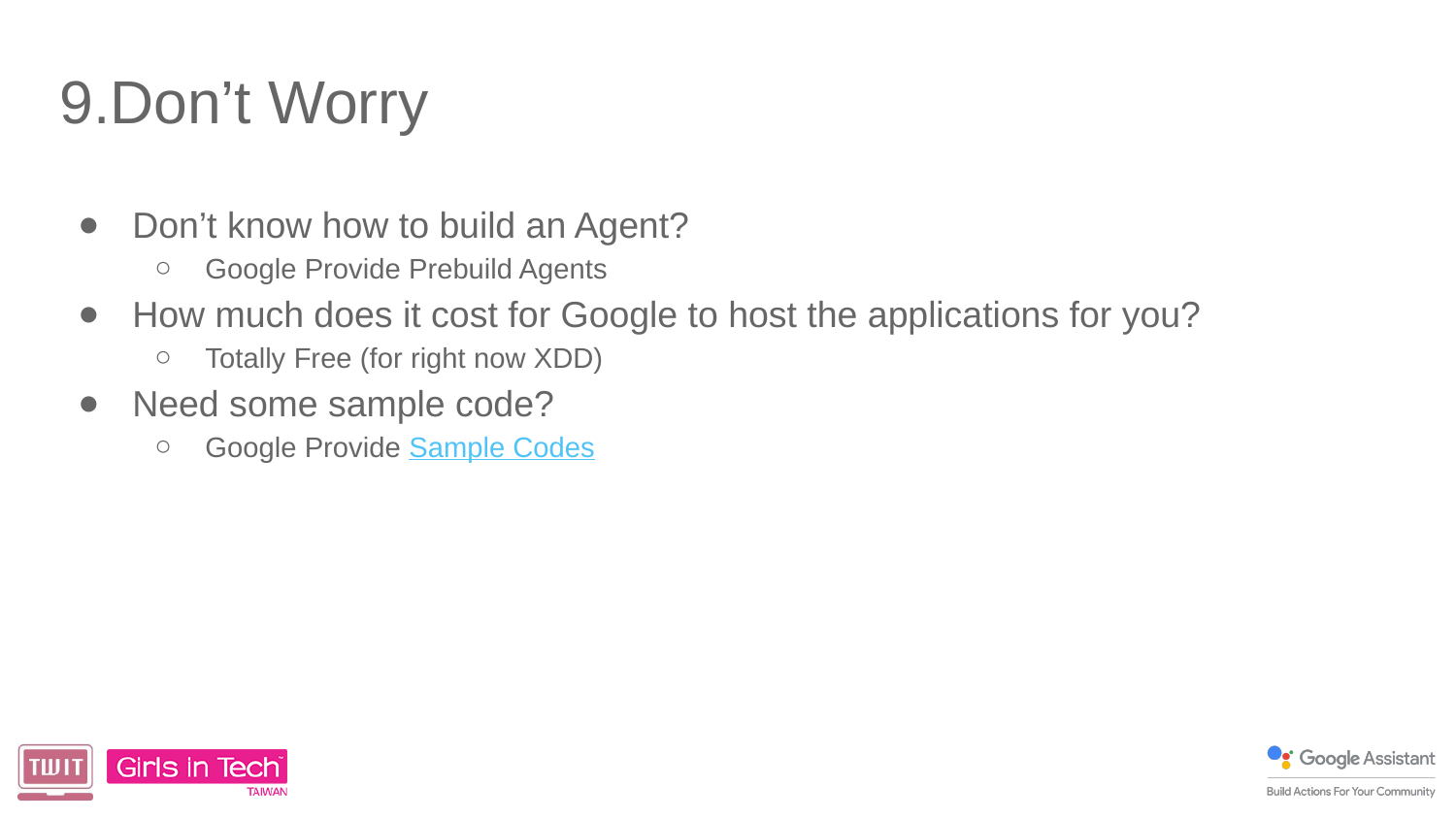

# 9.Don’t Worry
Don’t know how to build an Agent?
Google Provide Prebuild Agents
How much does it cost for Google to host the applications for you?
Totally Free (for right now XDD)
Need some sample code?
Google Provide Sample Codes